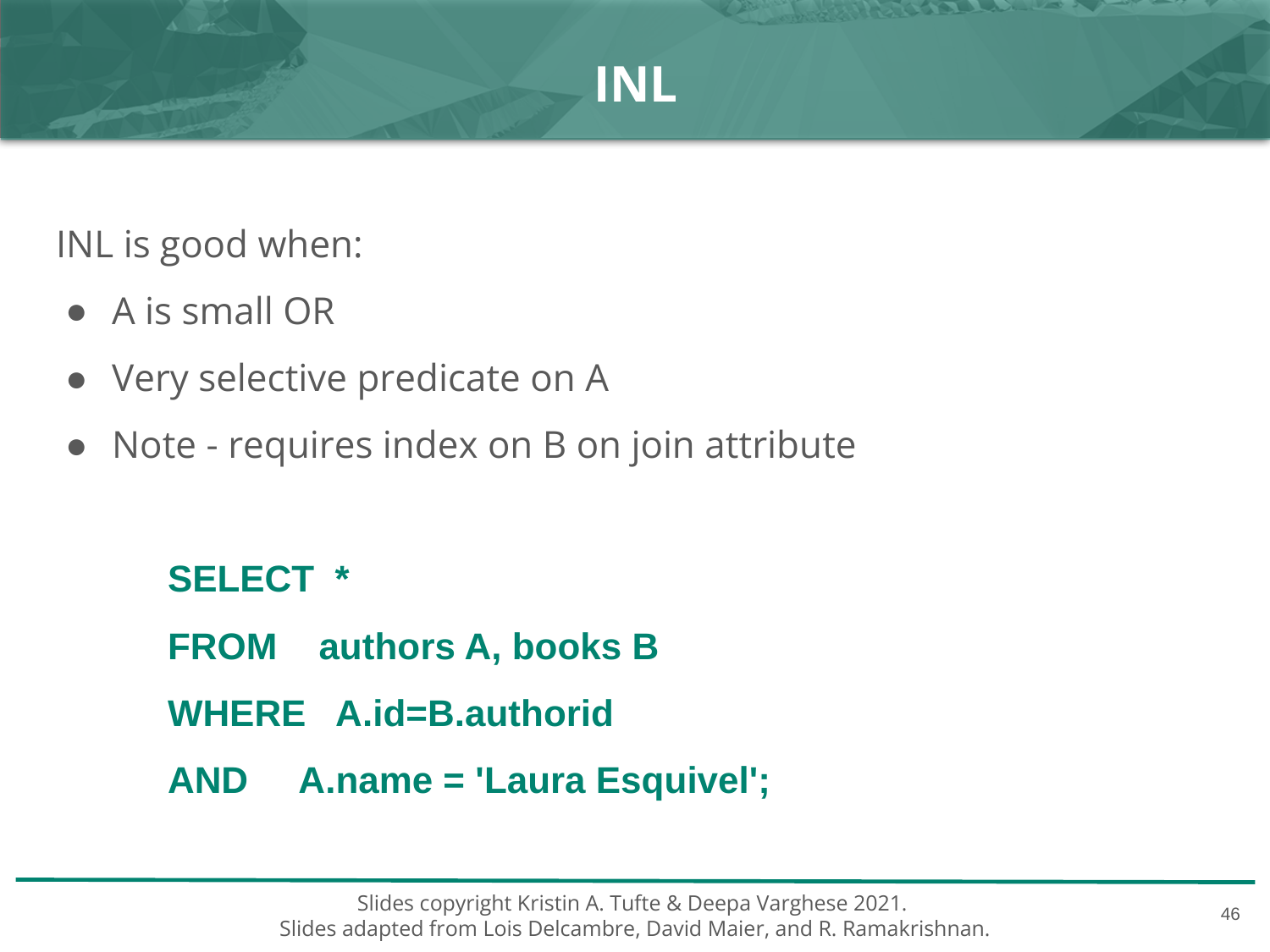

# INL
INL is good when:
A is small OR
Very selective predicate on A
Note - requires index on B on join attribute

SELECT  *
FROM    authors A, books B
WHERE   A.id=B.authorid
AND     A.name = 'Laura Esquivel';
46